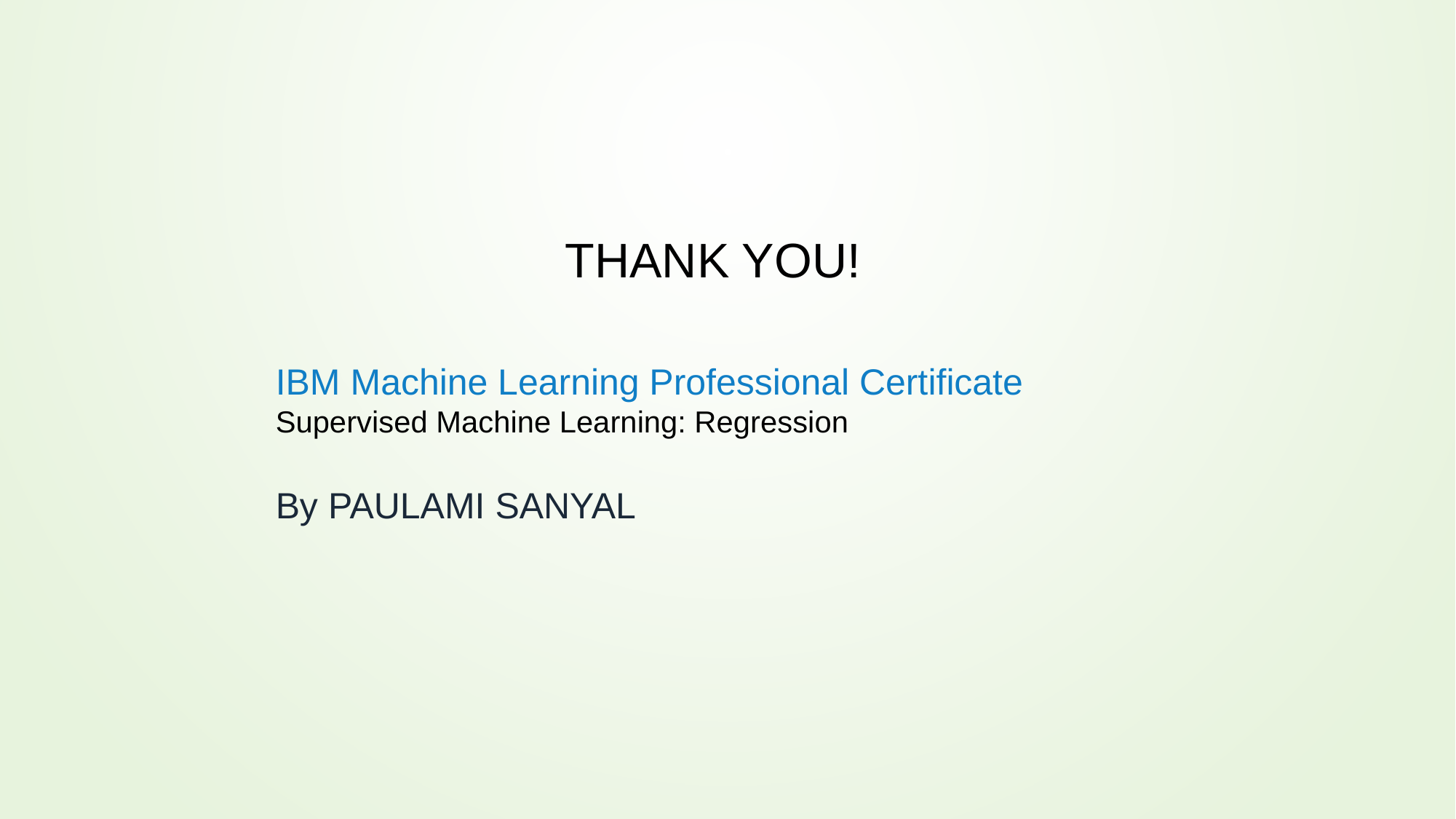

Thank you!
IBM Machine Learning Professional Certificate
Supervised Machine Learning: Regression

By PAULAMI SANYAL